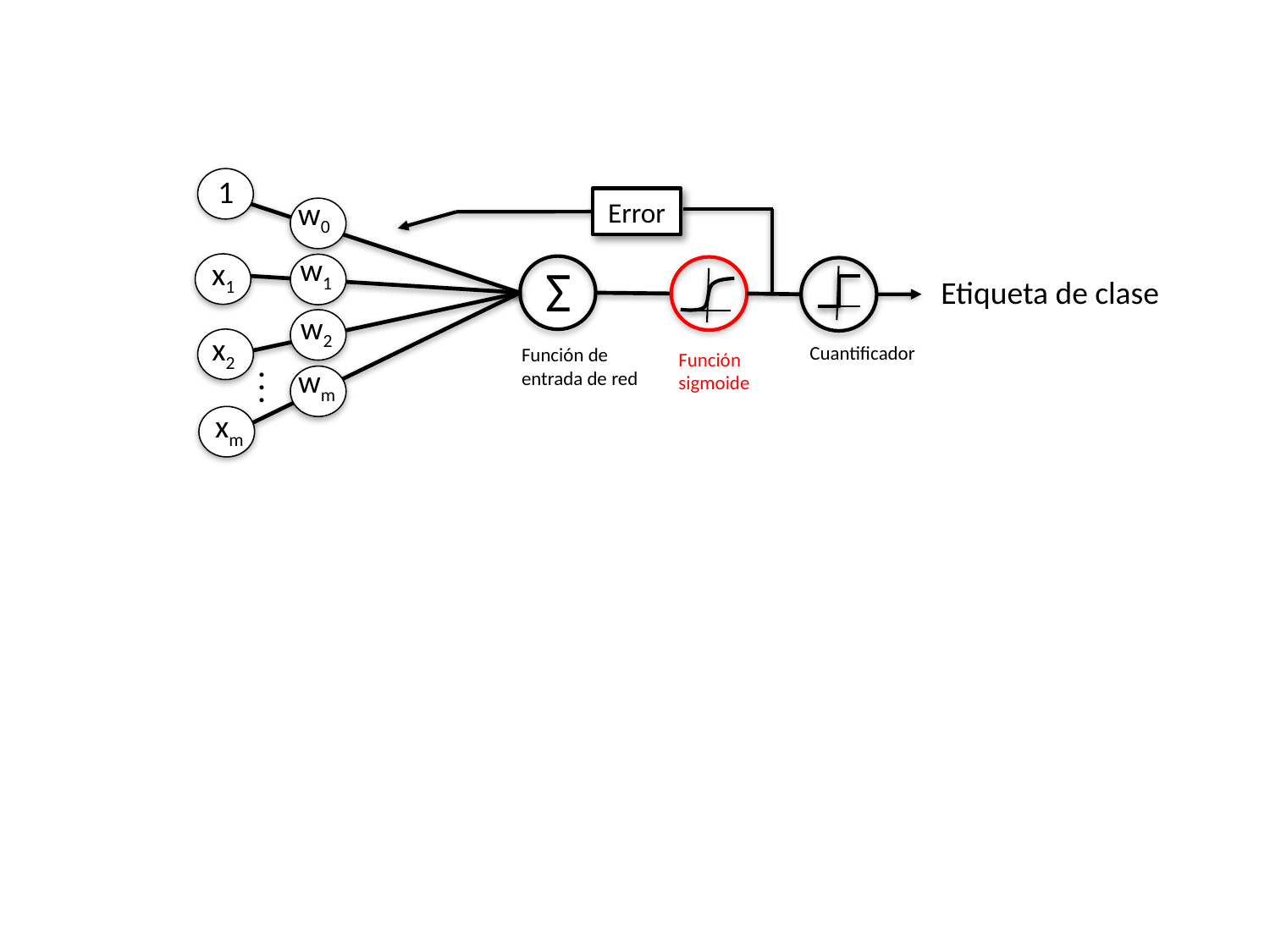

1

w0
Error

w1
x1
Σ

Etiqueta de clase

w2

x2

Cuantificador
Función de
entrada de red
Función
sigmoide
wm
.
.
.

xm